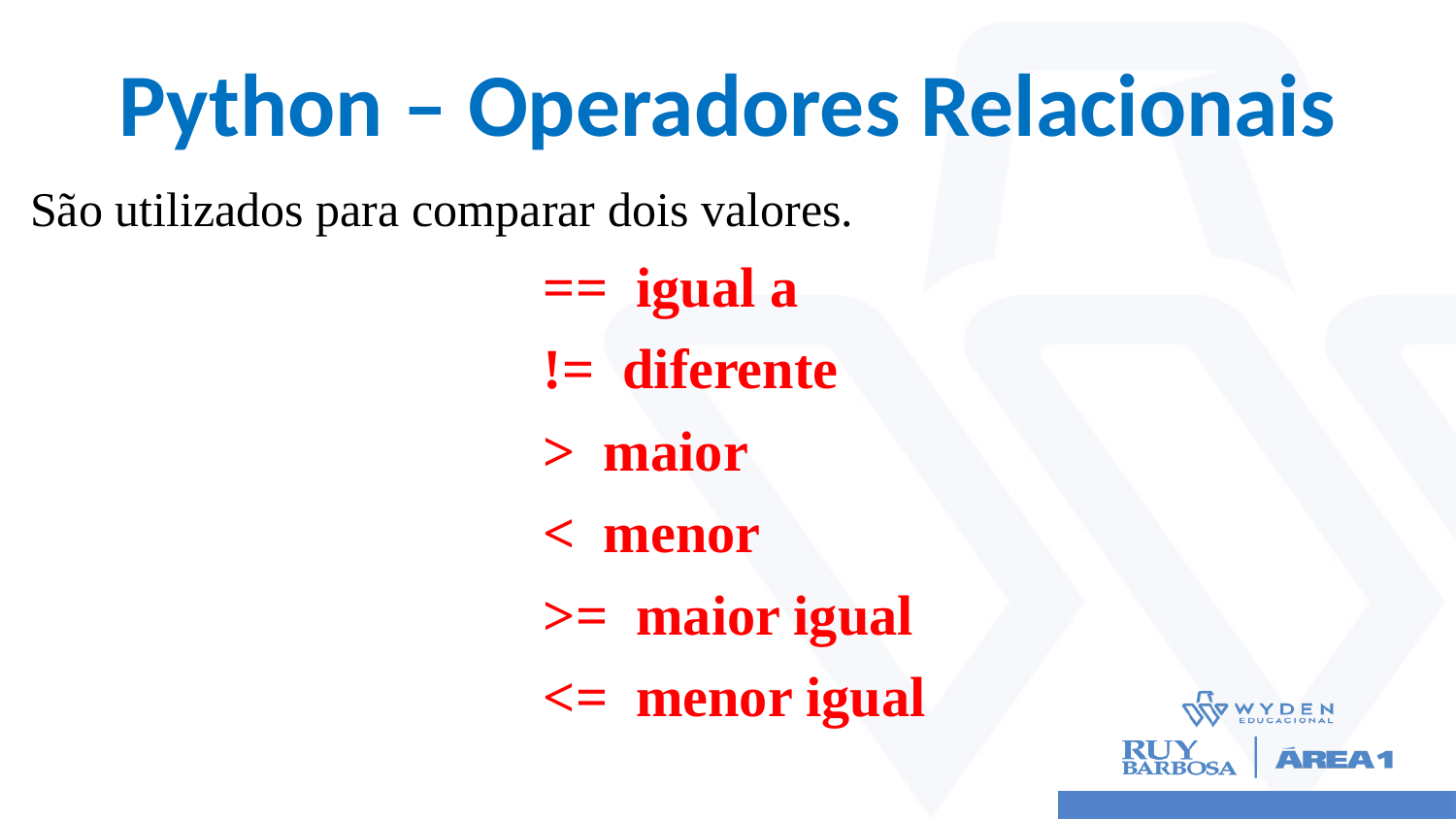

# Python – Operadores Relacionais
São utilizados para comparar dois valores.
==  igual a
!=  diferente
>  maior
<  menor
>=  maior igual
<=  menor igual